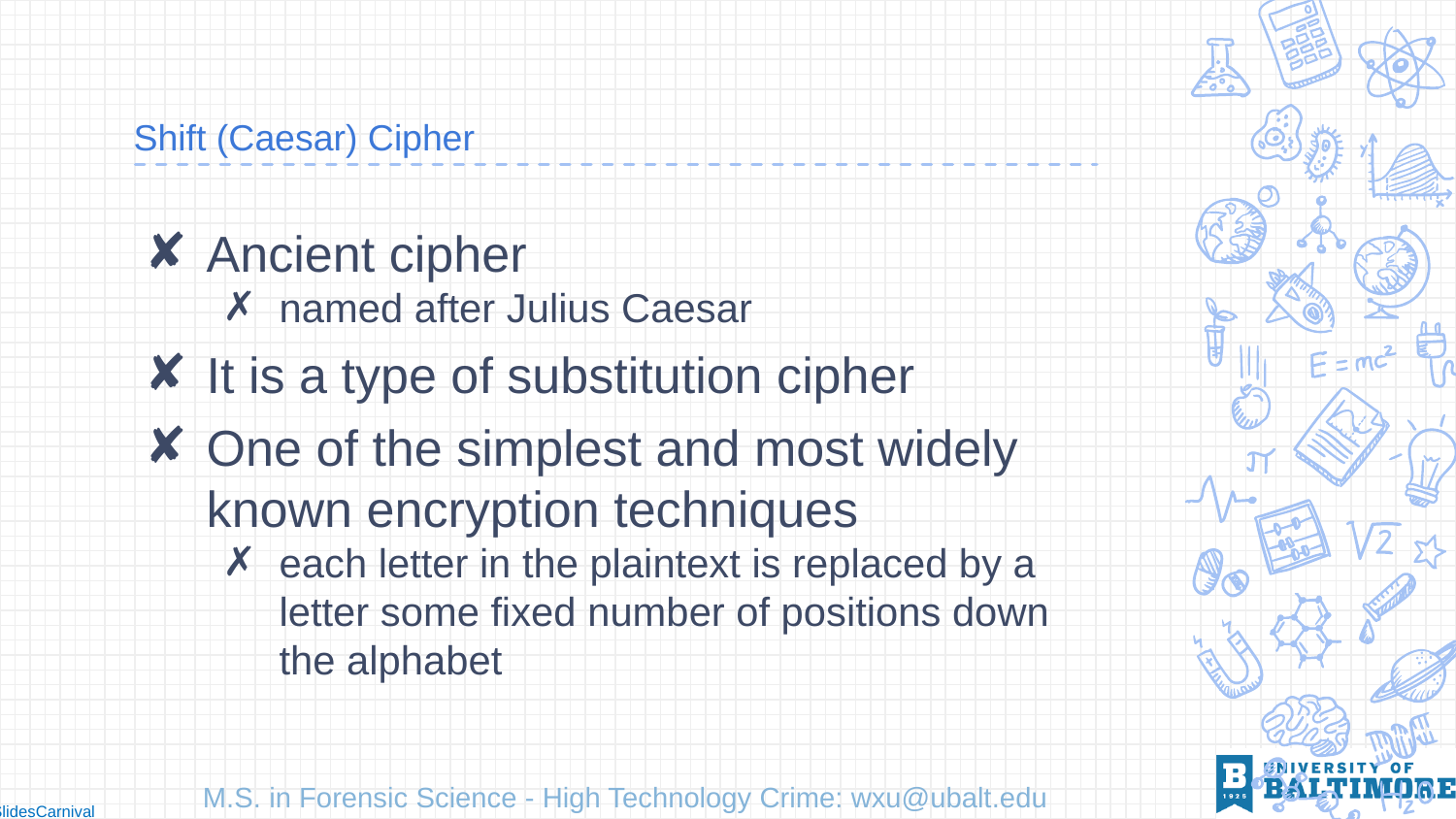

# Shift (Caesar) Cipher
Ancient cipher
named after Julius Caesar
It is a type of substitution cipher
One of the simplest and most widely known encryption techniques
each letter in the plaintext is replaced by a letter some fixed number of positions down the alphabet